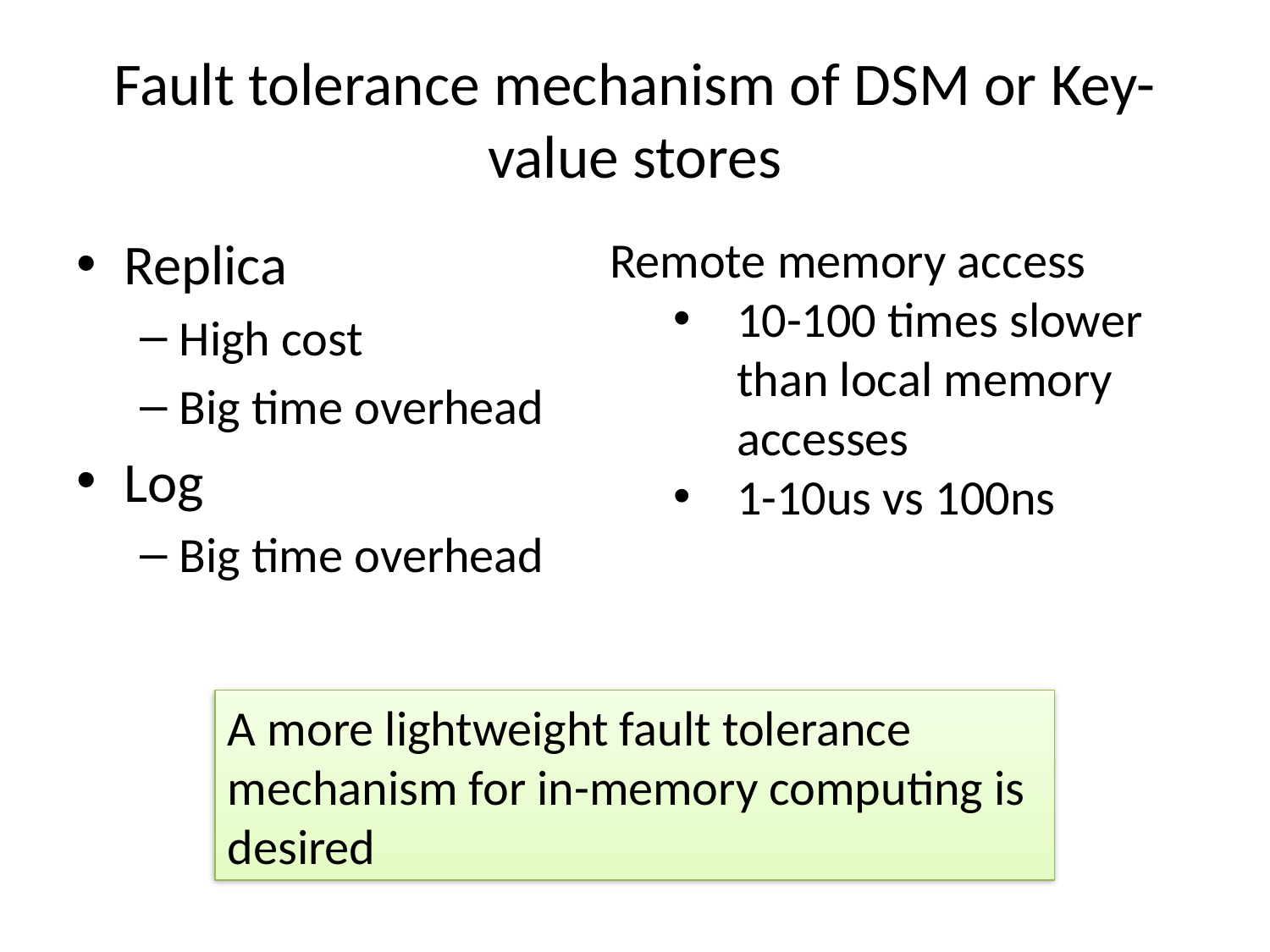

# Fault tolerance mechanism of DSM or Key-value stores
Replica
High cost
Big time overhead
Log
Big time overhead
Remote memory access
10-100 times slower than local memory accesses
1-10us vs 100ns
A more lightweight fault tolerance mechanism for in-memory computing is desired